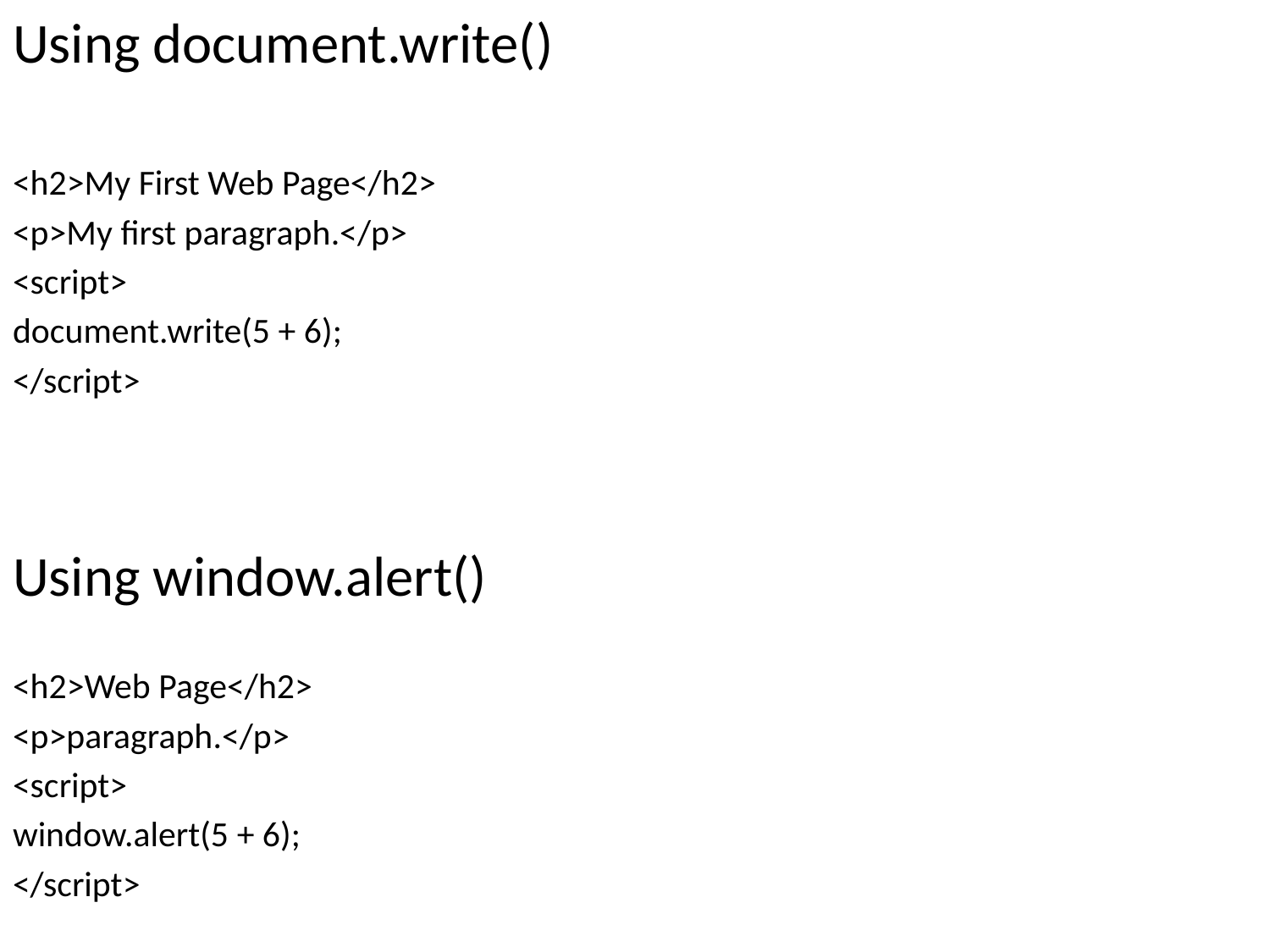

Using document.write()

<h2>My First Web Page</h2>
<p>My first paragraph.</p>
<script>
document.write(5 + 6);
</script>

Using window.alert()

<h2>Web Page</h2>
<p>paragraph.</p>
<script>
window.alert(5 + 6);
</script>